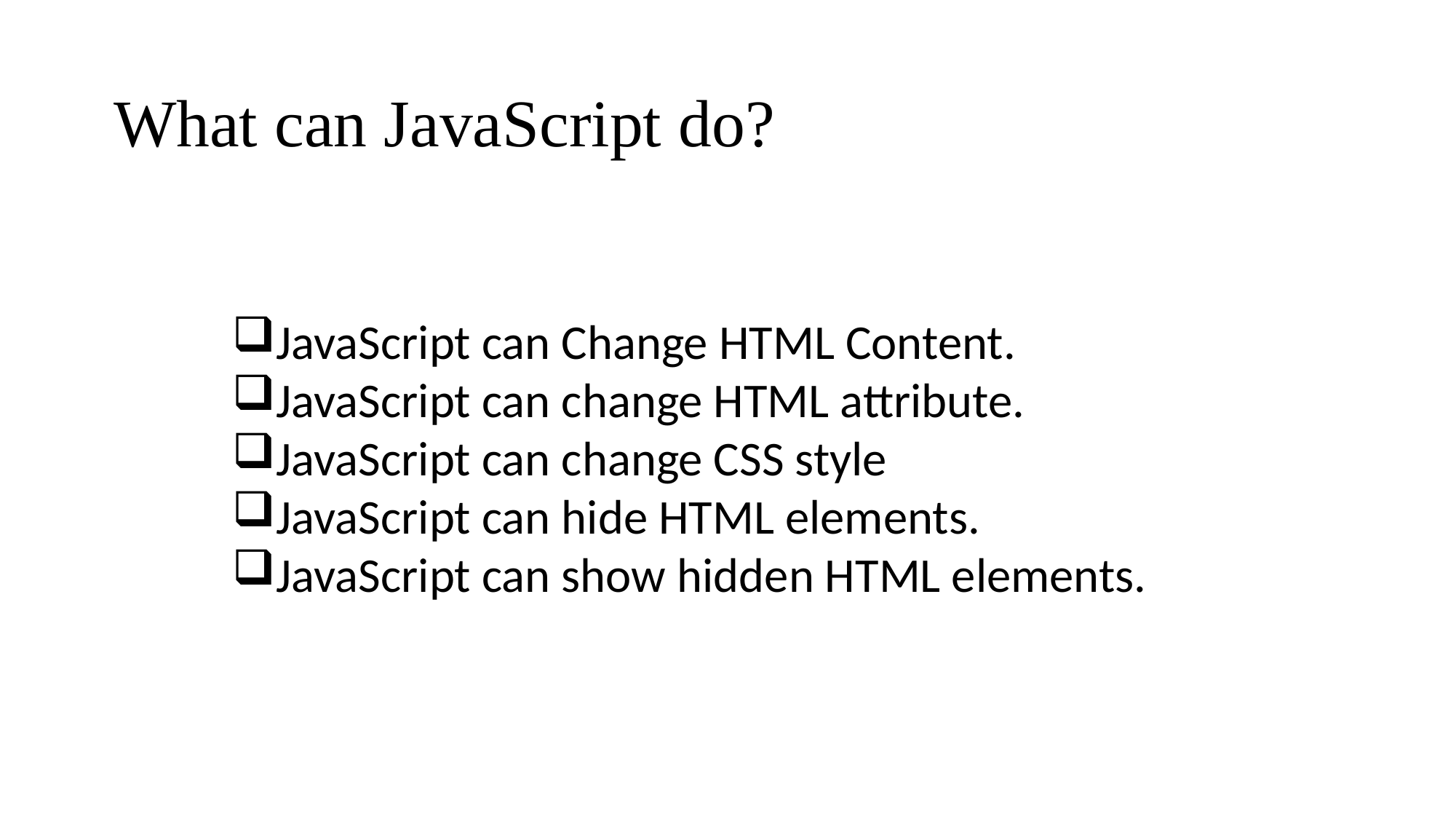

What can JavaScript do?
JavaScript can Change HTML Content.
JavaScript can change HTML attribute.
JavaScript can change CSS style
JavaScript can hide HTML elements.
JavaScript can show hidden HTML elements.